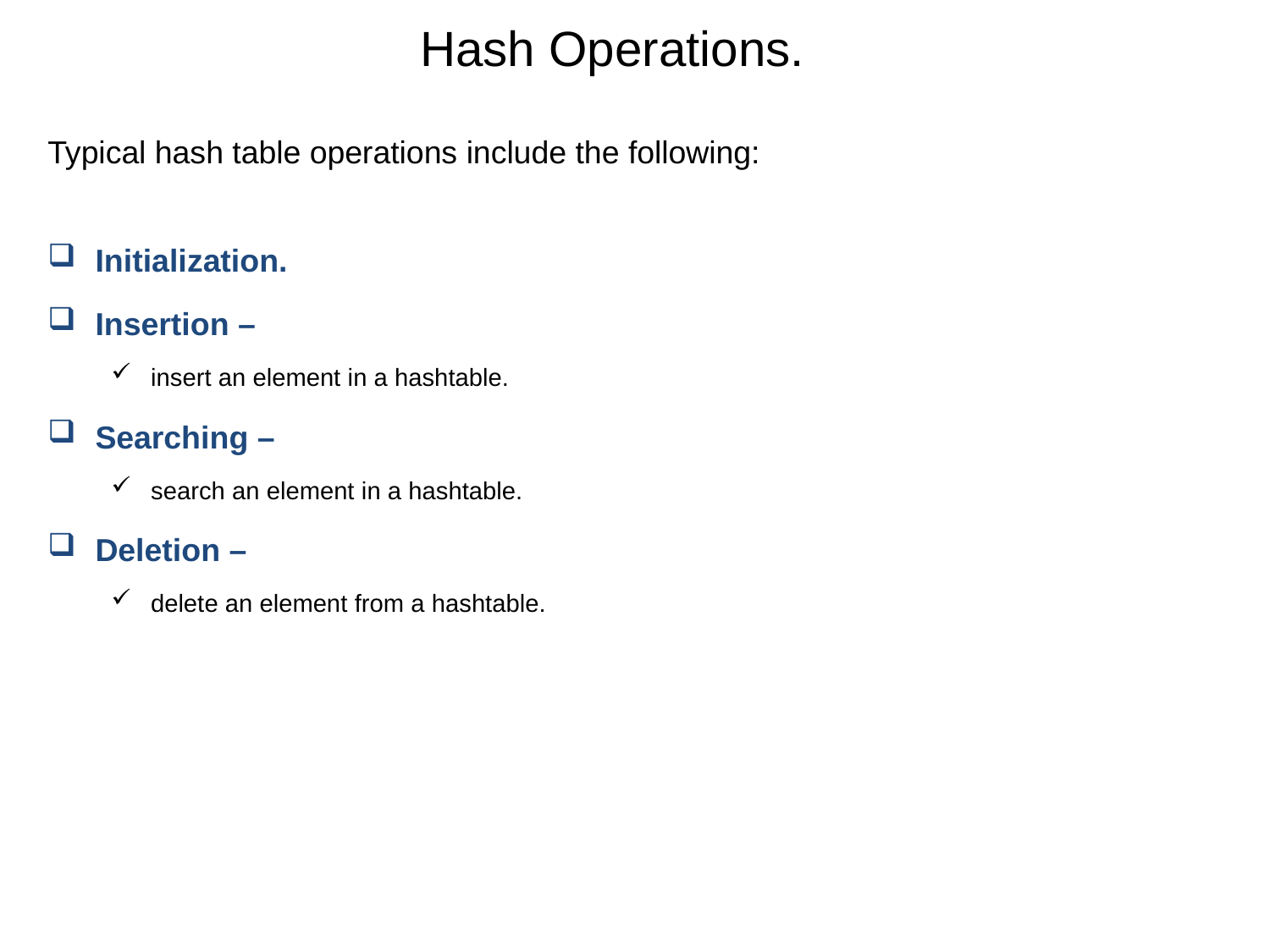

# Hash Operations.
Typical hash table operations include the following:

Initialization.
Insertion –
insert an element in a hashtable.
Searching –
search an element in a hashtable.
Deletion –
delete an element from a hashtable.